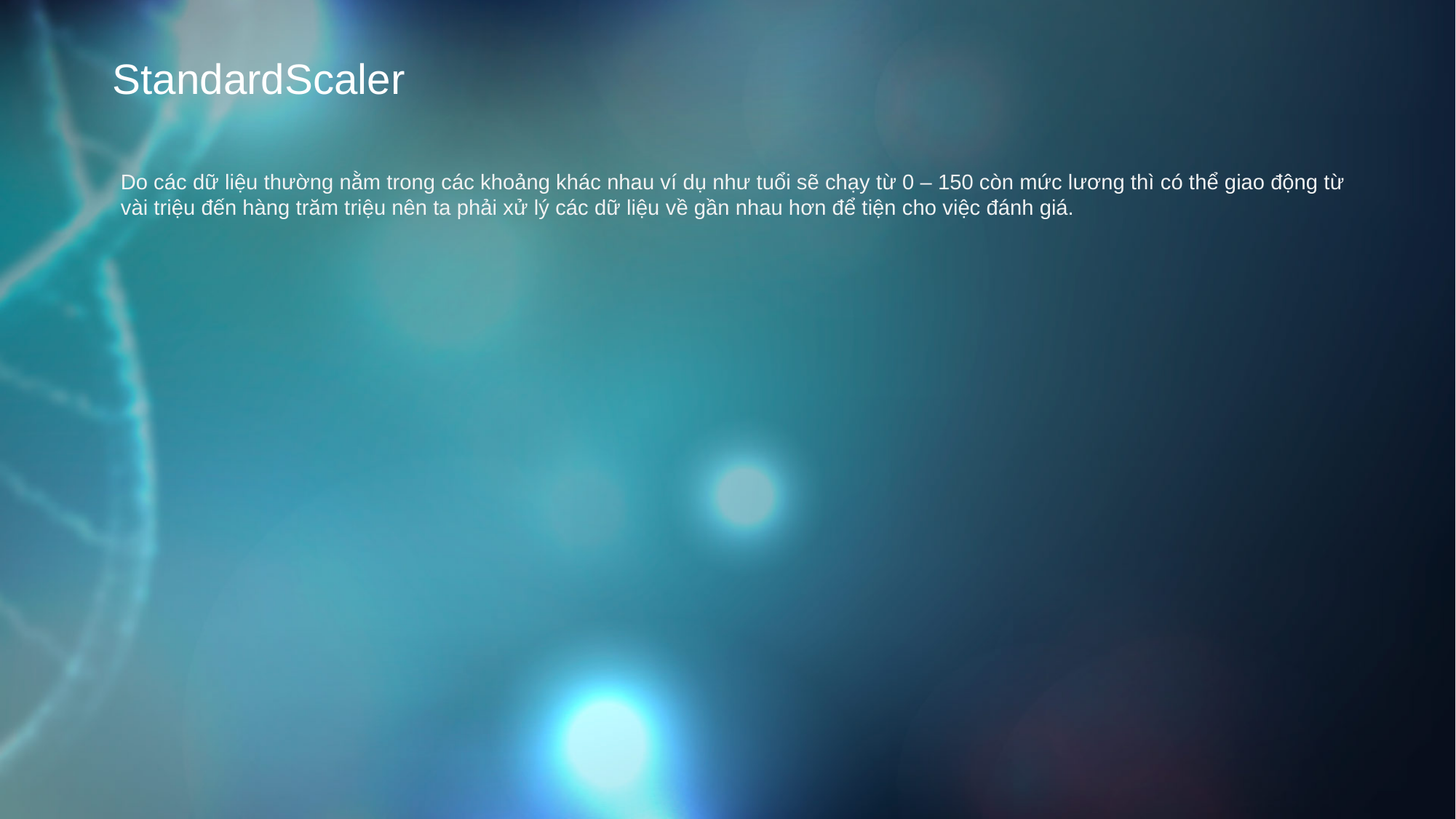

StandardScaler
Do các dữ liệu thường nằm trong các khoảng khác nhau ví dụ như tuổi sẽ chạy từ 0 – 150 còn mức lương thì có thể giao động từ vài triệu đến hàng trăm triệu nên ta phải xử lý các dữ liệu về gần nhau hơn để tiện cho việc đánh giá.